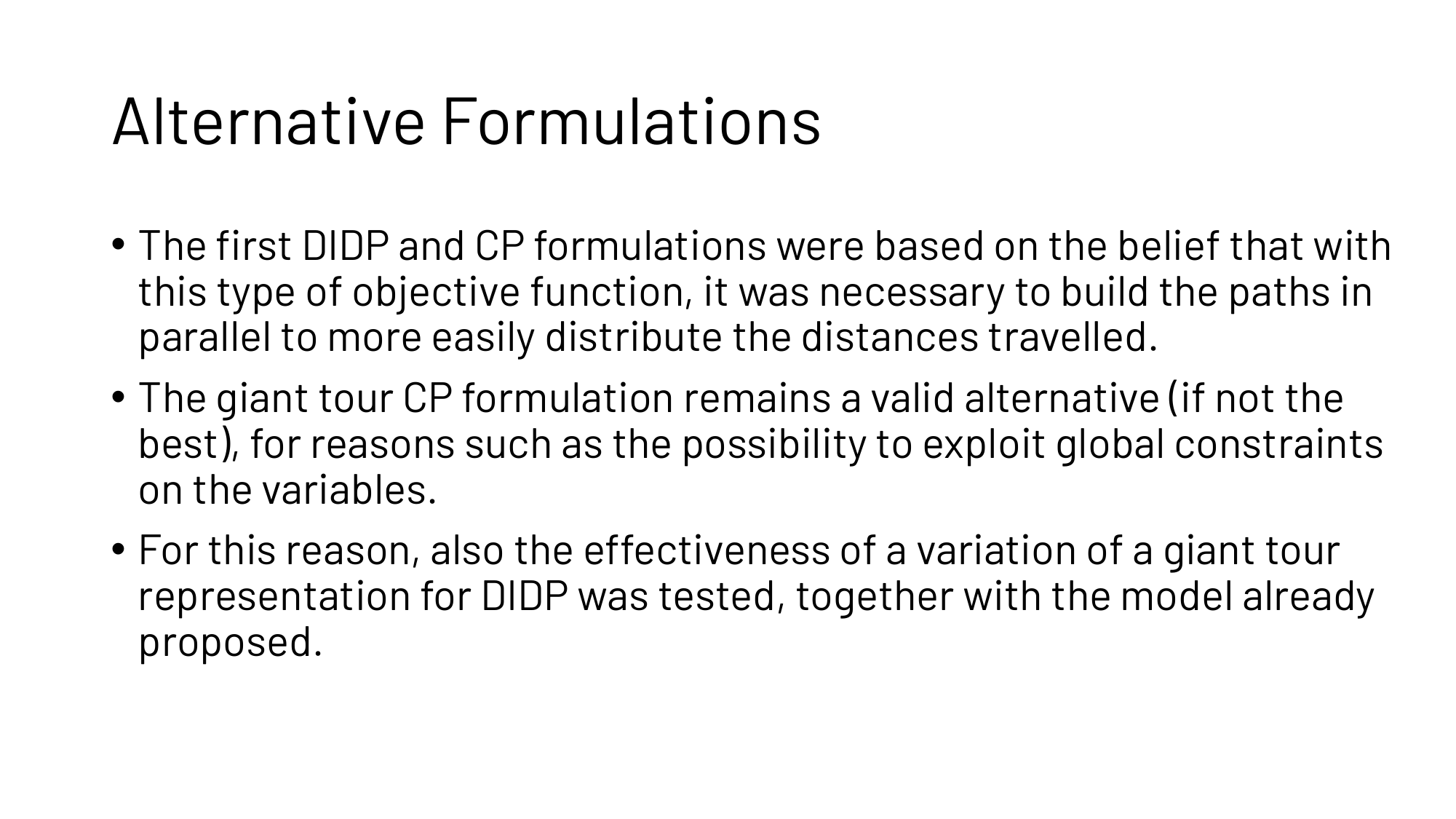

# Alternative Formulations
The first DIDP and CP formulations were based on the belief that with this type of objective function, it was necessary to build the paths in parallel to more easily distribute the distances travelled.
The giant tour CP formulation remains a valid alternative (if not the best), for reasons such as the possibility to exploit global constraints on the variables.
For this reason, also the effectiveness of a variation of a giant tour representation for DIDP was tested, together with the model already proposed.